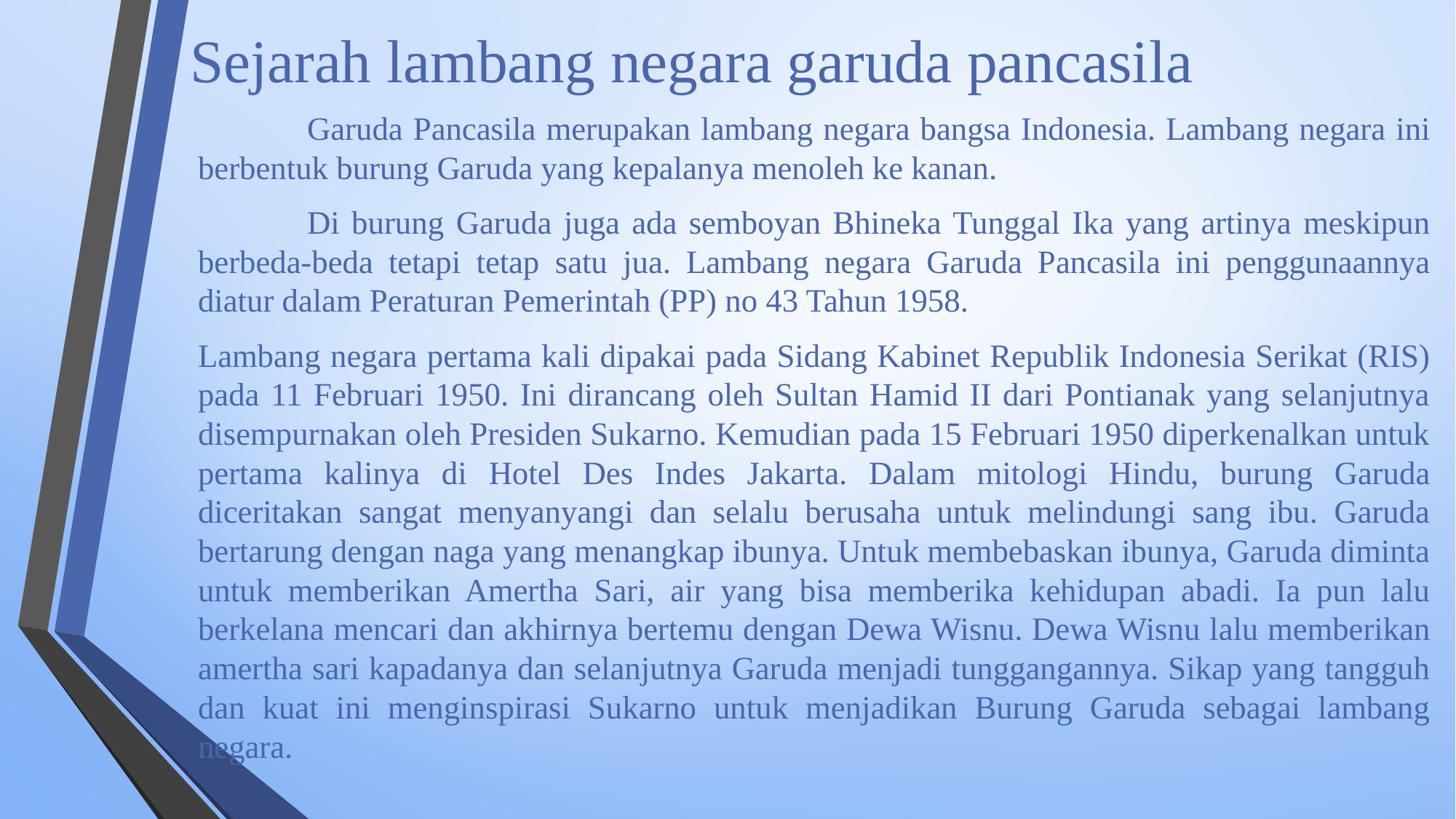

# Sejarah lambang negara garuda pancasila
	Garuda Pancasila merupakan lambang negara bangsa Indonesia. Lambang negara ini berbentuk burung Garuda yang kepalanya menoleh ke kanan.
	Di burung Garuda juga ada semboyan Bhineka Tunggal Ika yang artinya meskipun berbeda-beda tetapi tetap satu jua. Lambang negara Garuda Pancasila ini penggunaannya diatur dalam Peraturan Pemerintah (PP) no 43 Tahun 1958.
Lambang negara pertama kali dipakai pada Sidang Kabinet Republik Indonesia Serikat (RIS) pada 11 Februari 1950. Ini dirancang oleh Sultan Hamid II dari Pontianak yang selanjutnya disempurnakan oleh Presiden Sukarno. Kemudian pada 15 Februari 1950 diperkenalkan untuk pertama kalinya di Hotel Des Indes Jakarta. Dalam mitologi Hindu, burung Garuda diceritakan sangat menyanyangi dan selalu berusaha untuk melindungi sang ibu. Garuda bertarung dengan naga yang menangkap ibunya. Untuk membebaskan ibunya, Garuda diminta untuk memberikan Amertha Sari, air yang bisa memberika kehidupan abadi. Ia pun lalu berkelana mencari dan akhirnya bertemu dengan Dewa Wisnu. Dewa Wisnu lalu memberikan amertha sari kapadanya dan selanjutnya Garuda menjadi tunggangannya. Sikap yang tangguh dan kuat ini menginspirasi Sukarno untuk menjadikan Burung Garuda sebagai lambang negara.